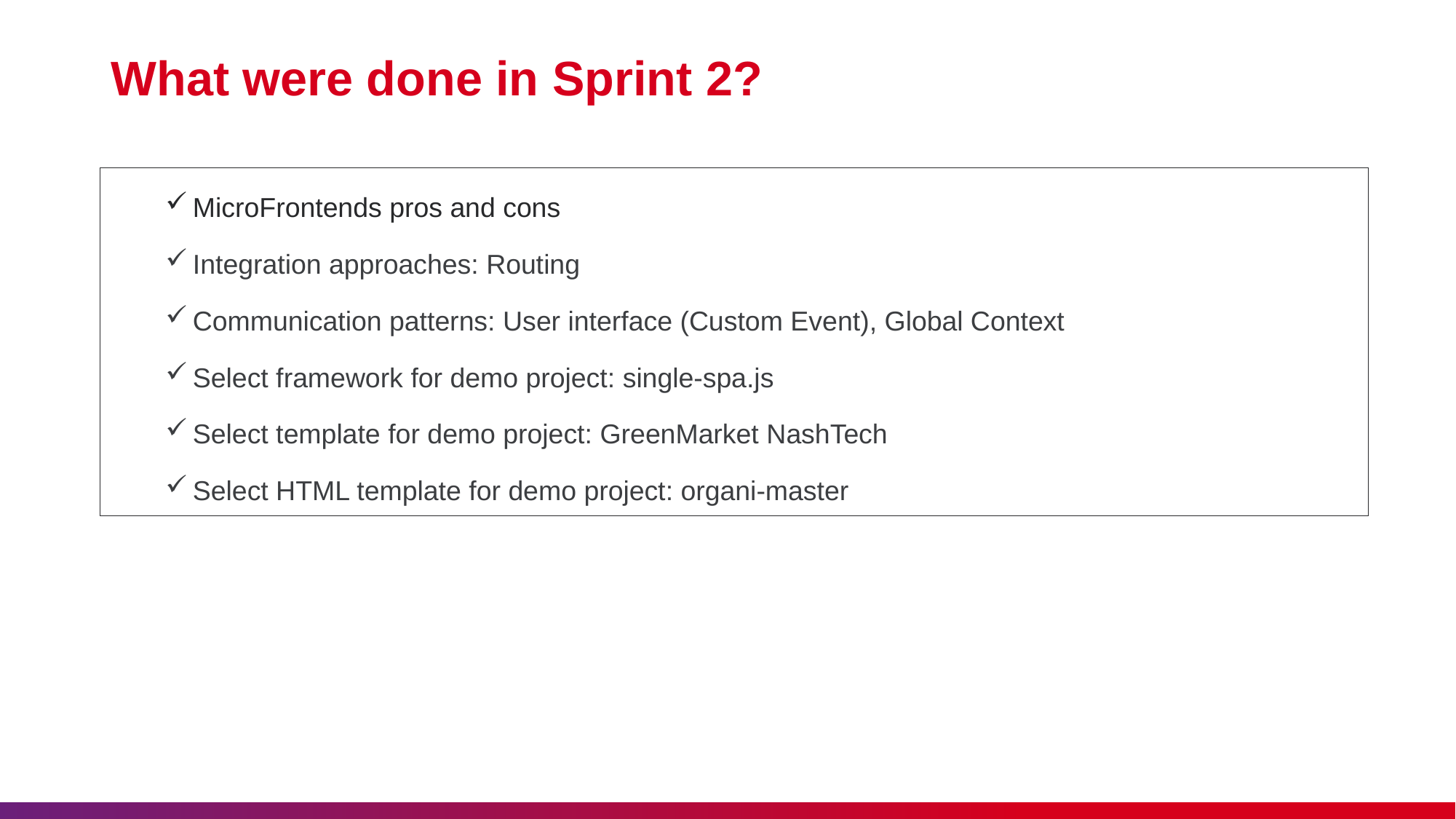

# What were done in Sprint 2?
MicroFrontends pros and cons
Integration approaches: Routing
Communication patterns: User interface (Custom Event), Global Context
Select framework for demo project: single-spa.js
Select template for demo project: GreenMarket NashTech
Select HTML template for demo project: organi-master